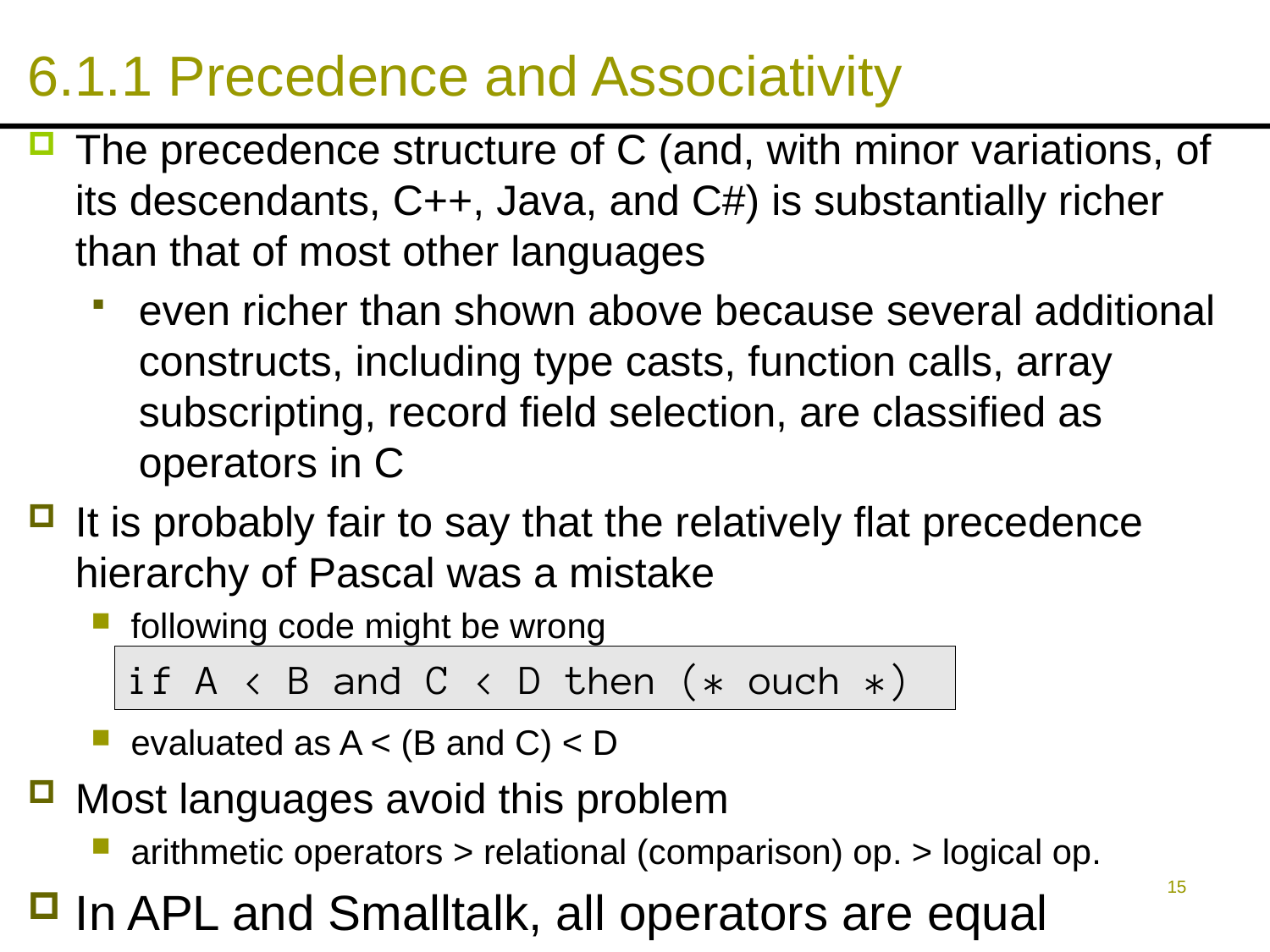

# 6.1.1 Precedence and Associativity
The precedence structure of C (and, with minor variations, of its descendants, C++, Java, and C#) is substantially richer than that of most other languages
even richer than shown above because several additional constructs, including type casts, function calls, array subscripting, record field selection, are classified as operators in C
It is probably fair to say that the relatively flat precedence hierarchy of Pascal was a mistake
following code might be wrong

evaluated as A < (B and C) < D
Most languages avoid this problem
arithmetic operators > relational (comparison) op. > logical op.
In APL and Smalltalk, all operators are equal
if A < B and C < D then (* ouch *)
15